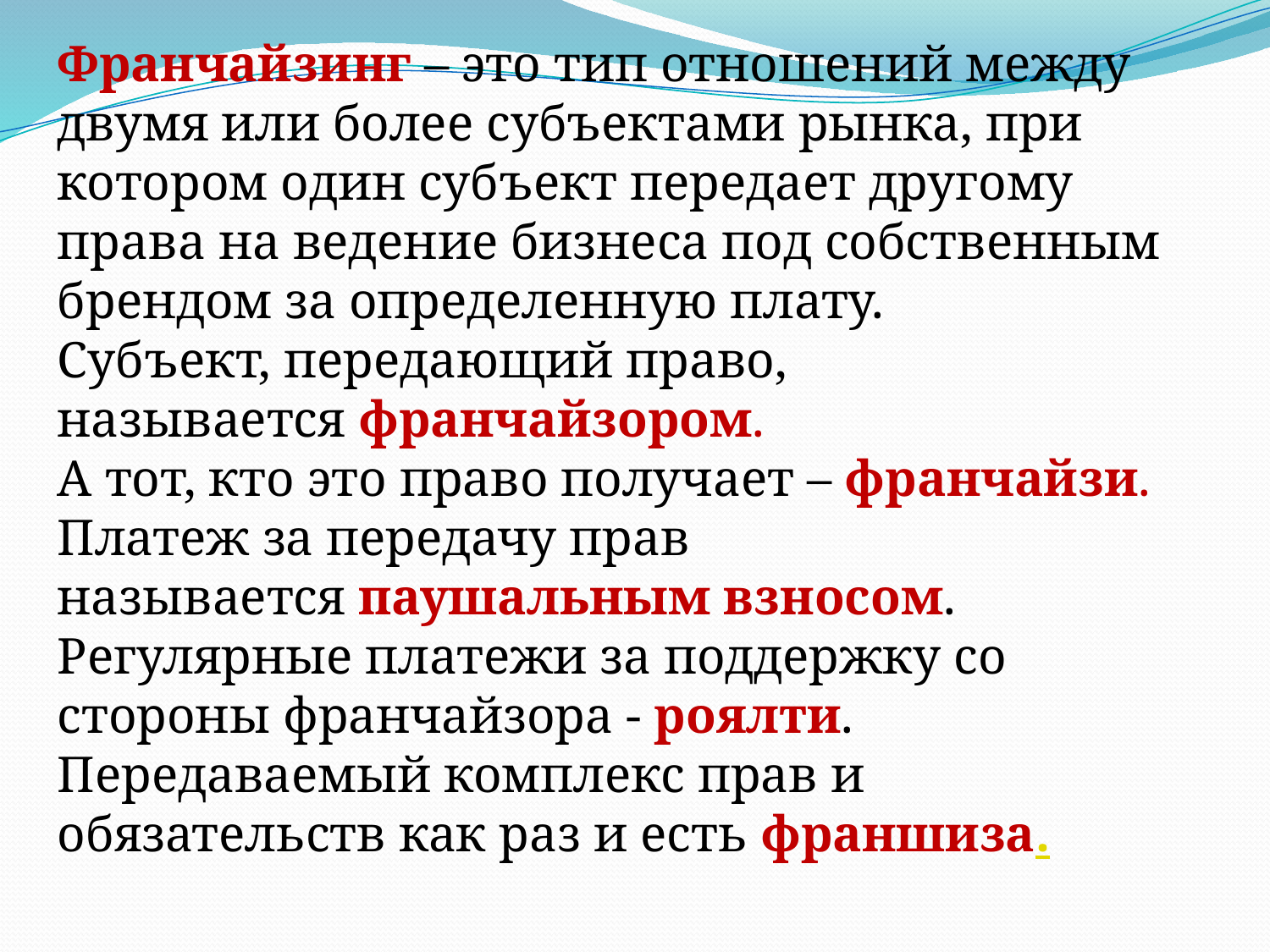

Франчайзинг – это тип отношений между двумя или более субъектами рынка, при котором один субъект передает другому права на ведение бизнеса под собственным брендом за определенную плату.
Субъект, передающий право, называется франчайзором.
А тот, кто это право получает – франчайзи.
Платеж за передачу прав называется паушальным взносом.
Регулярные платежи за поддержку со стороны франчайзора - роялти.
Передаваемый комплекс прав и обязательств как раз и есть франшиза.